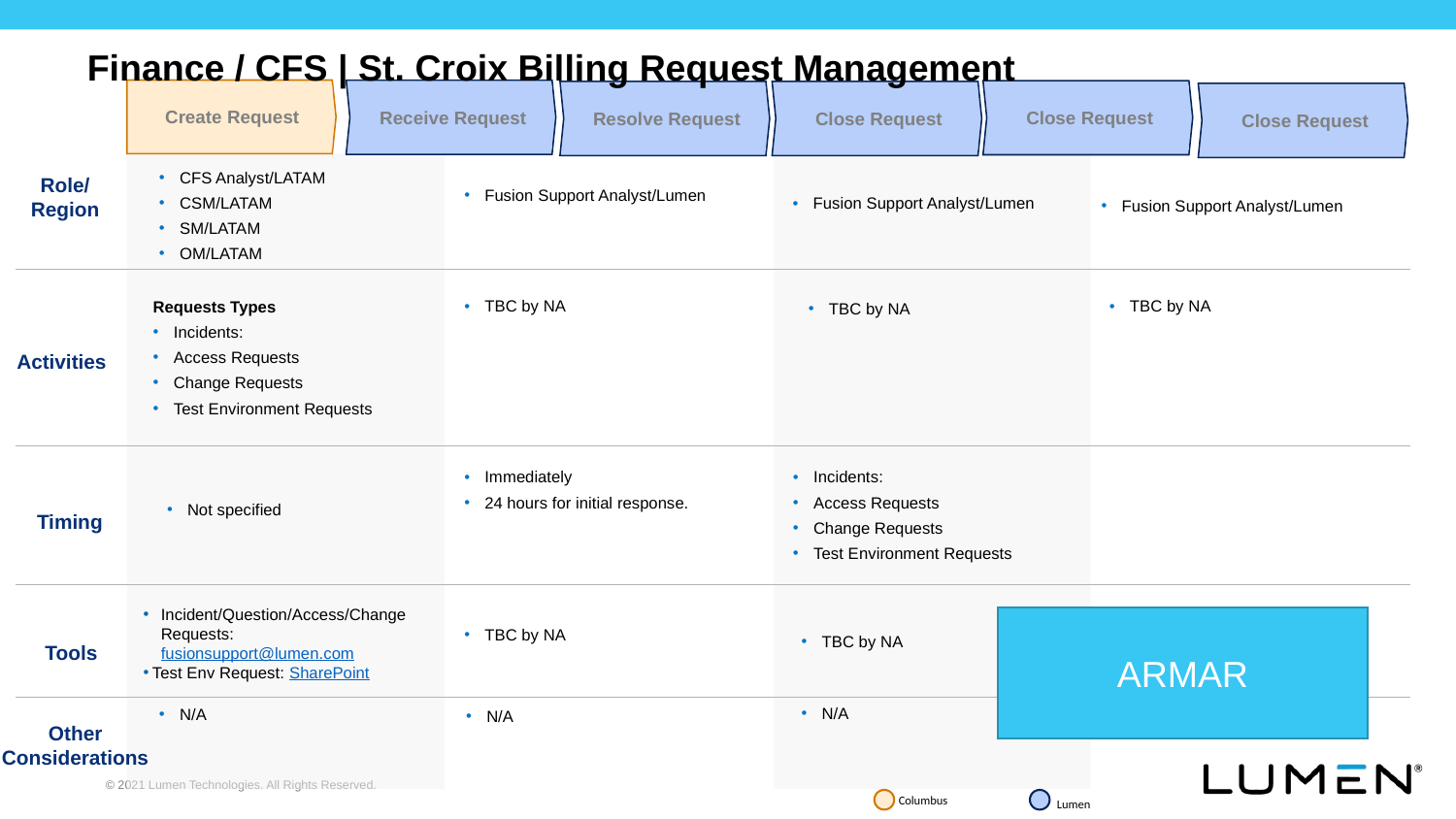

Finance / CFS | St. Croix Billing Request Management

Receive Request

Create Request

Close Request

Resolve Request

Close Request

Close Request

CFS Analyst/LATAM
CSM/LATAM
SM/LATAM
OM/LATAM

Role/ Region
Fusion Support Analyst/Lumen
Fusion Support Analyst/Lumen
Fusion Support Analyst/Lumen
TBC by NA
TBC by NA
Requests Types
Incidents:
Access Requests
Change Requests
Test Environment Requests
TBC by NA
Activities
Immediately
24 hours for initial response.

Incidents:
Access Requests
Change Requests
Test Environment Requests
Not specified
Timing
Incident/Question/Access/Change Requests: fusionsupport@lumen.com
Test Env Request: SharePoint
ARMAR
TBC by NA
TBC by NA
TBC by NA
Tools
N/A
N/A
N/A
N/A
Other Considerations

Columbus
Lumen